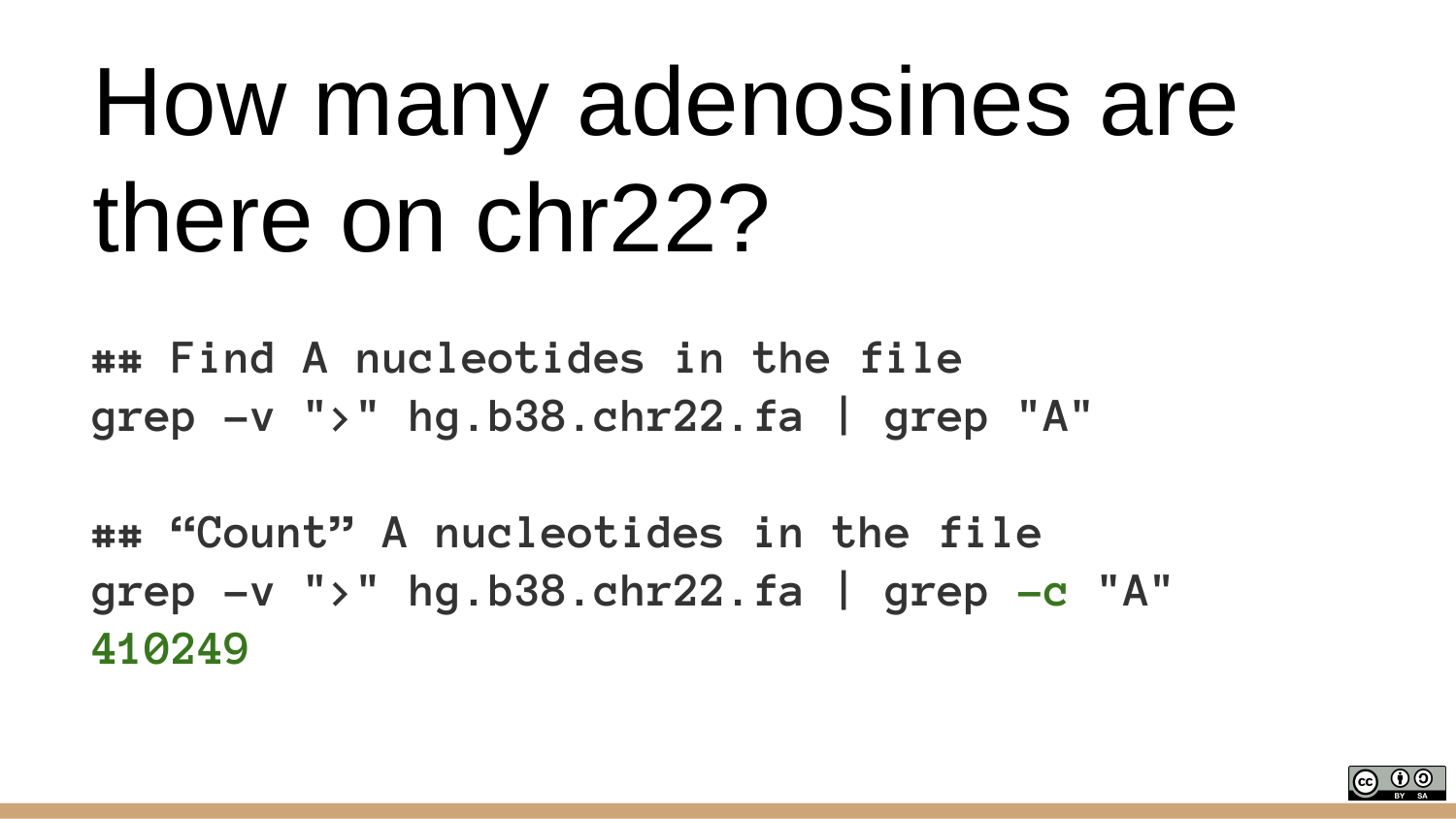

# How many adenosines are there on chr22?
## Find A nucleotides in the file
grep -v ">" hg.b38.chr22.fa | grep "A"

## “Count” A nucleotides in the file
grep -v ">" hg.b38.chr22.fa | grep -c "A"
410249